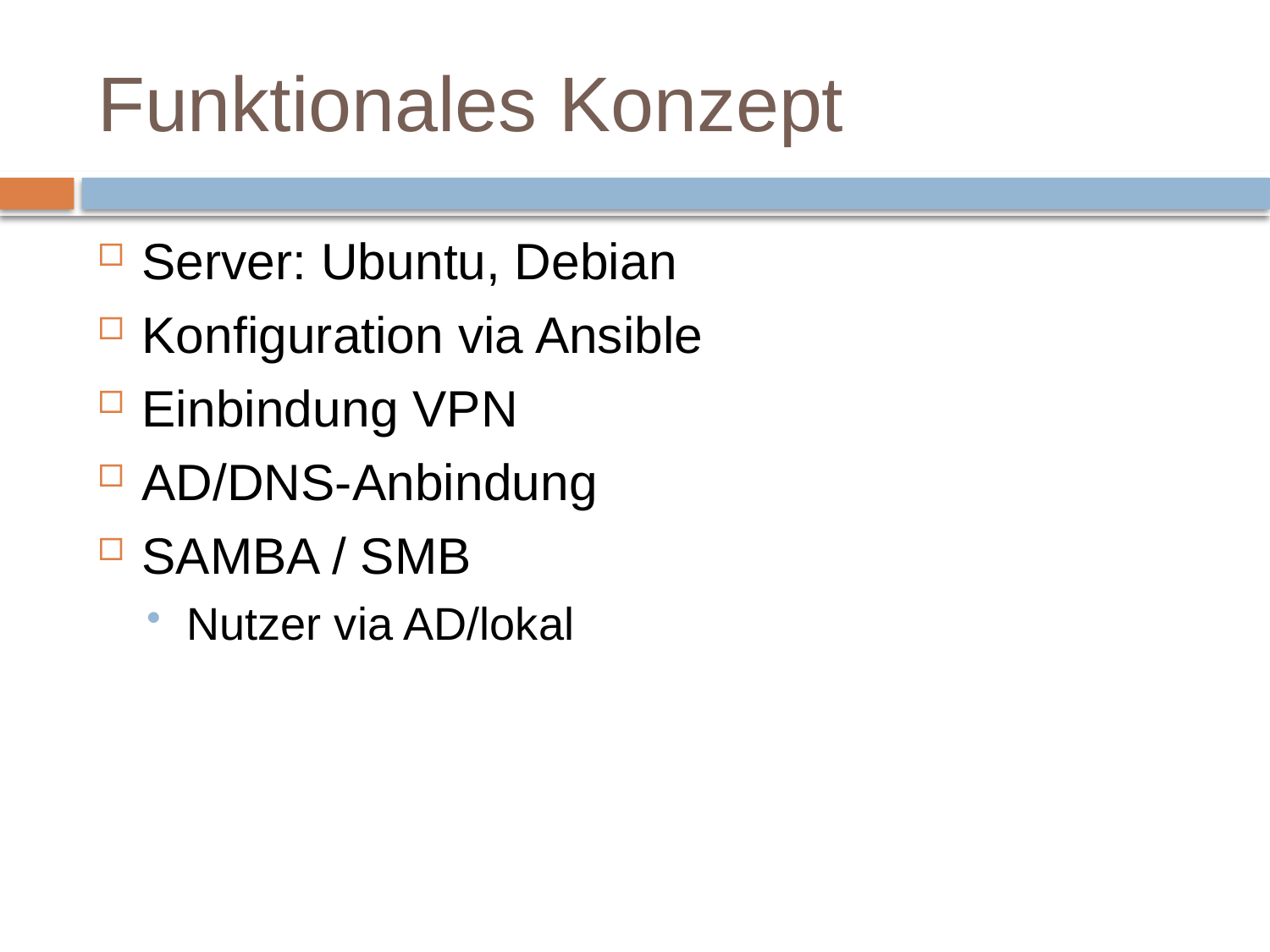

# Funktionales Konzept
Server: Ubuntu, Debian
Konfiguration via Ansible
Einbindung VPN
AD/DNS-Anbindung
SAMBA / SMB
Nutzer via AD/lokal